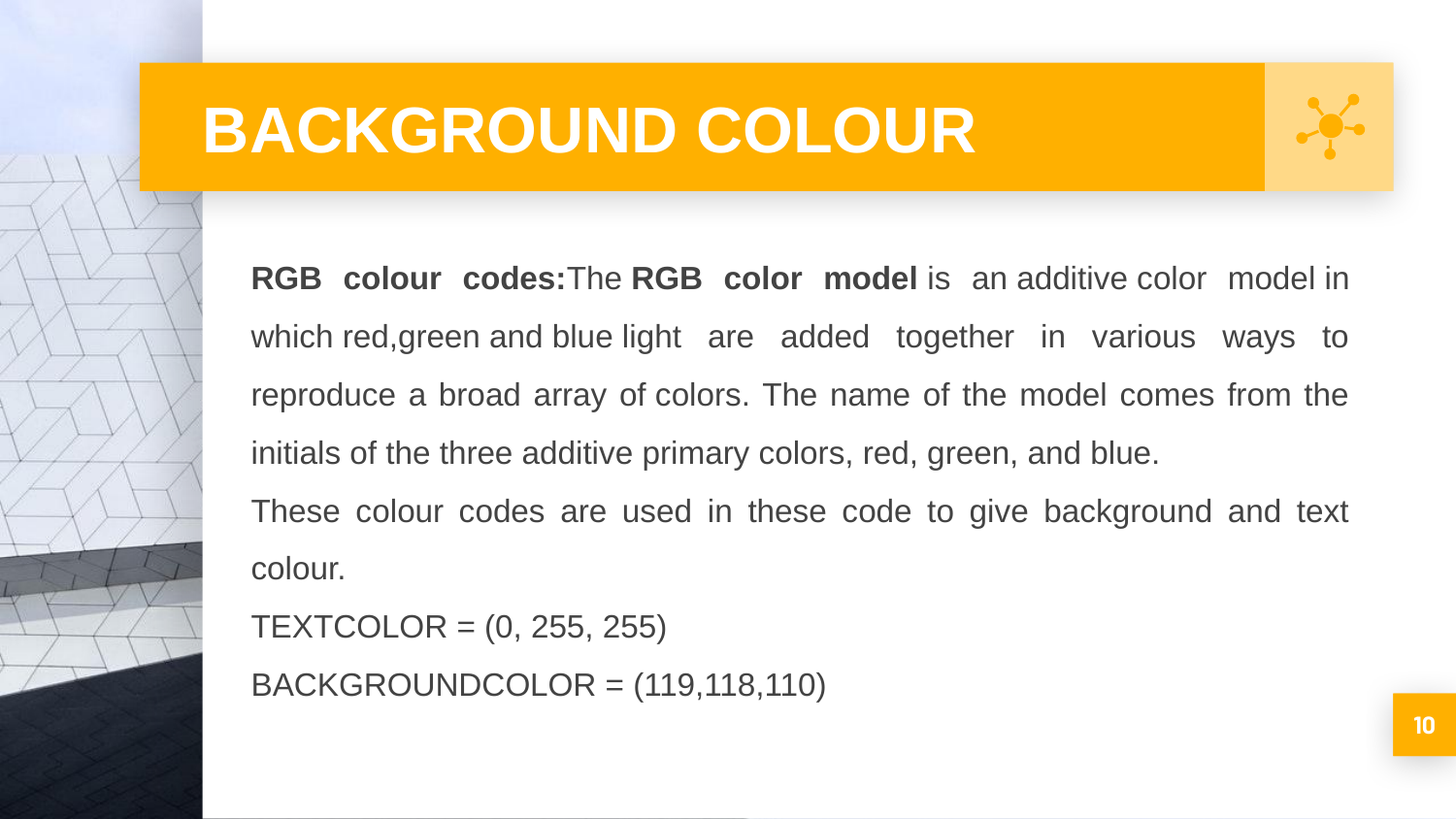

# BACKGROUND COLOUR

RGB colour codes:The RGB color model is an additive color model in which red,green and blue light are added together in various ways to reproduce a broad array of colors. The name of the model comes from the initials of the three additive primary colors, red, green, and blue.
These colour codes are used in these code to give background and text colour.
TEXTCOLOR = (0, 255, 255)
BACKGROUNDCOLOR = (119,118,110)

10